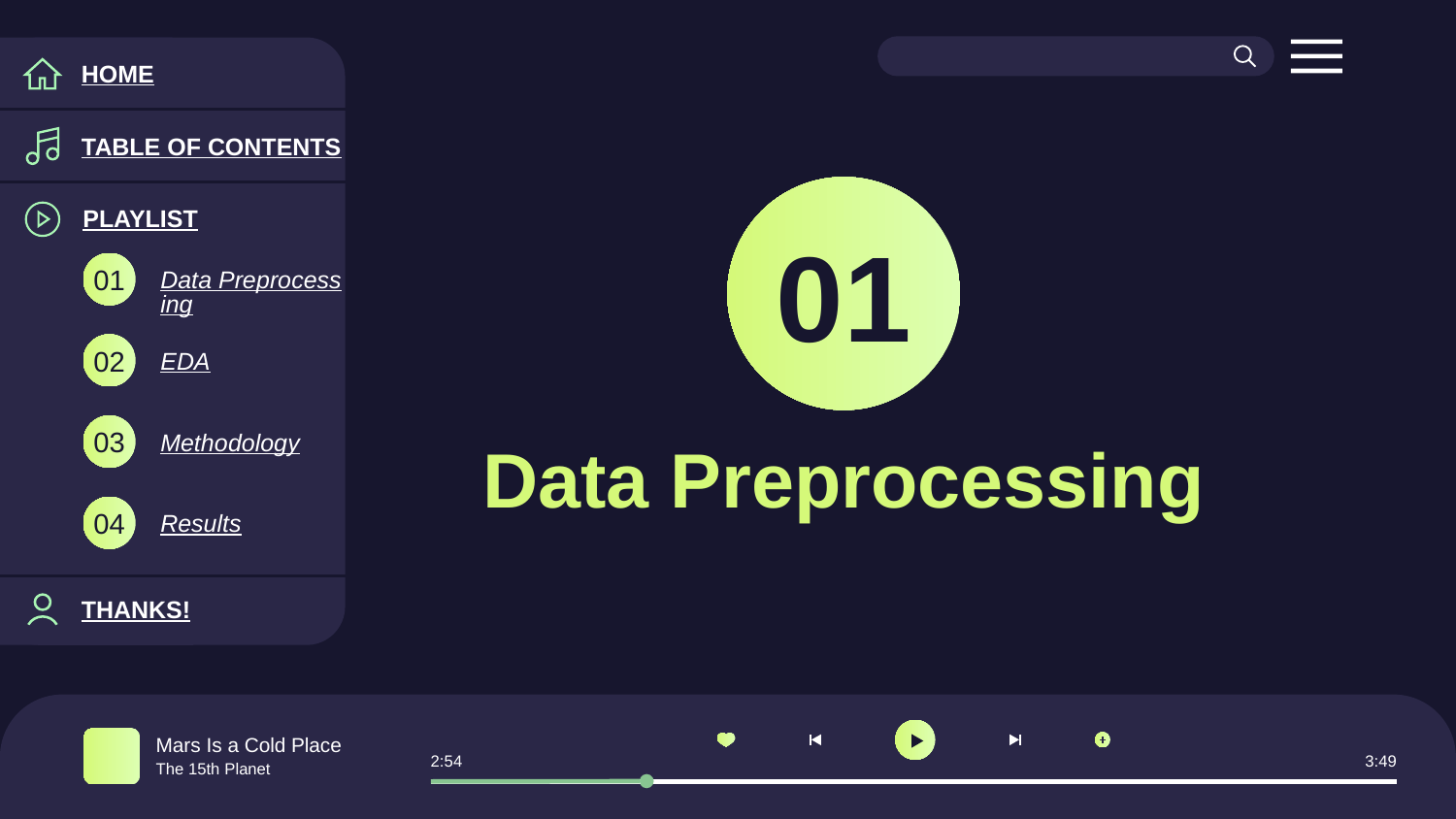

HOME

TABLE OF CONTENTS

PLAYLIST

01
Data Preprocessing
01
EDA
02
Methodology
# Data Preprocessing
03
Results
04
THANKS!